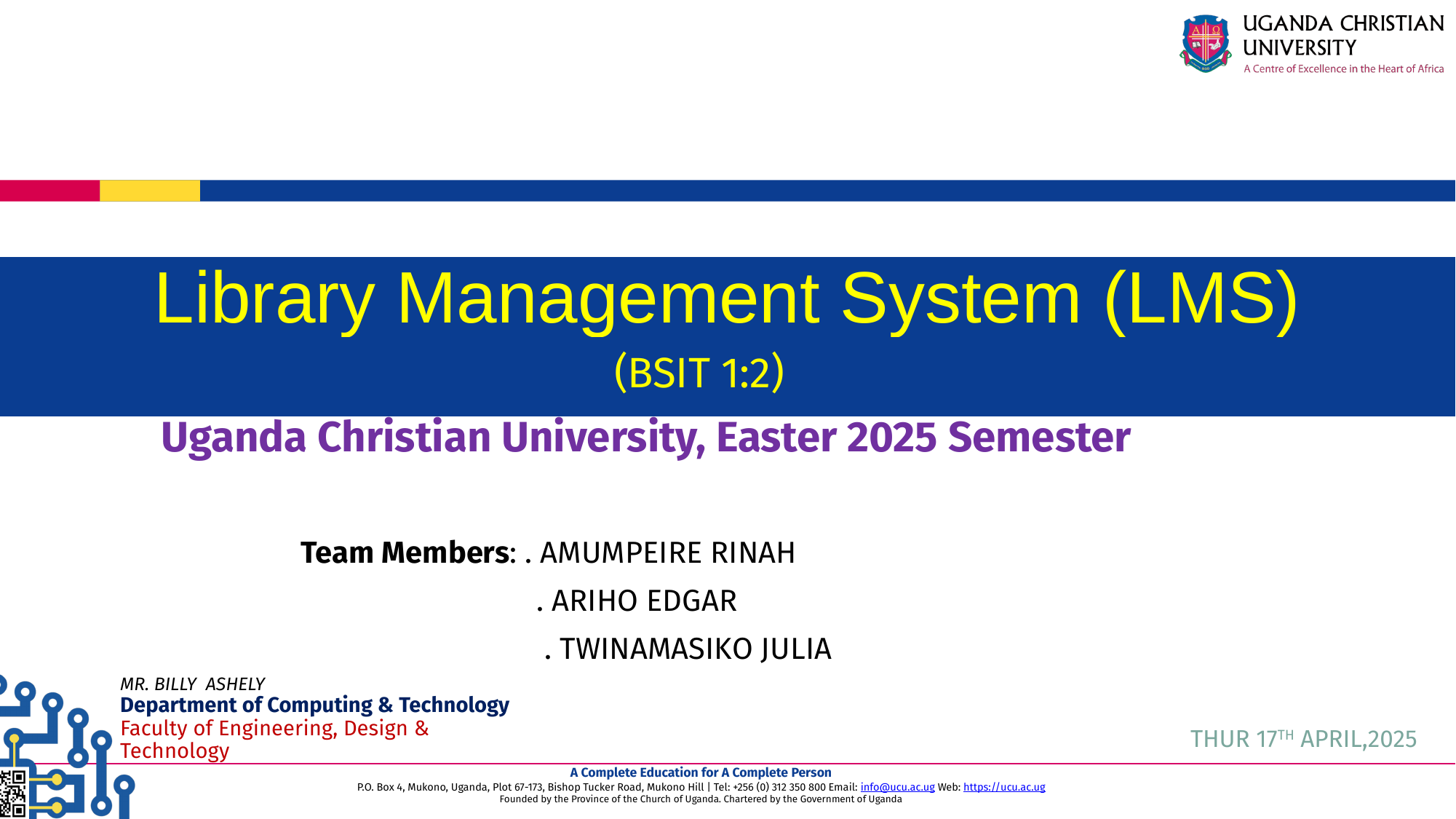

Library Management System (LMS)

 (BSIT 1:2)
Uganda Christian University, Easter 2025 Semester

                                      Team Members: . AMUMPEIRE RINAH
                                                                . ARIHO EDGAR
                                                                 . TWINAMASIKO JULIA

MR. BILLY  ASHELY
Department of Computing & Technology
Faculty of Engineering, Design & Technology
THUR 17TH APRIL,2025